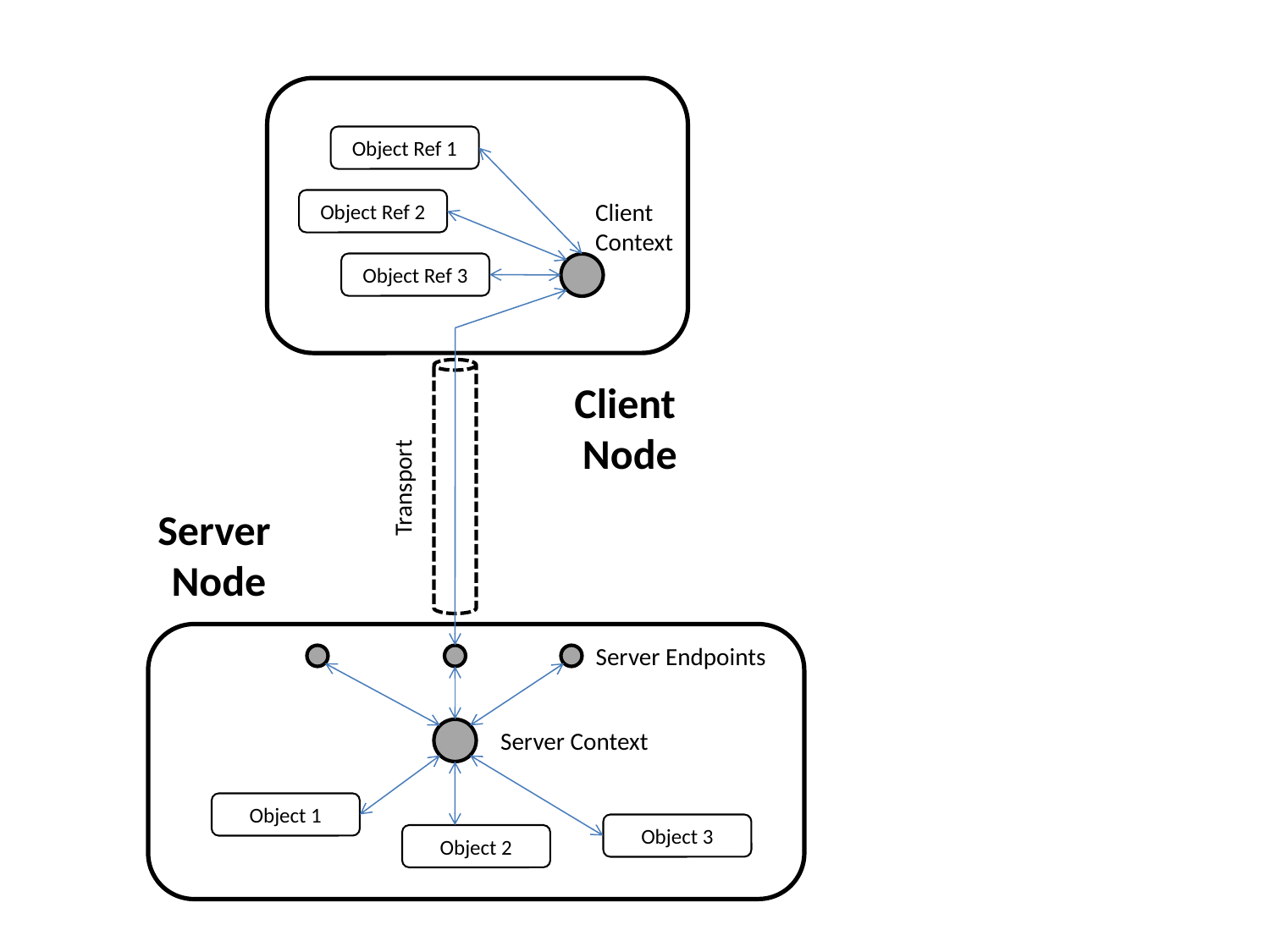

Object Ref 1
Object Ref 2
Client
Context
Object Ref 3

Client
Node
Transport
Server
Node

Server Endpoints

Server Context
Object 1
Object 3
Object 2